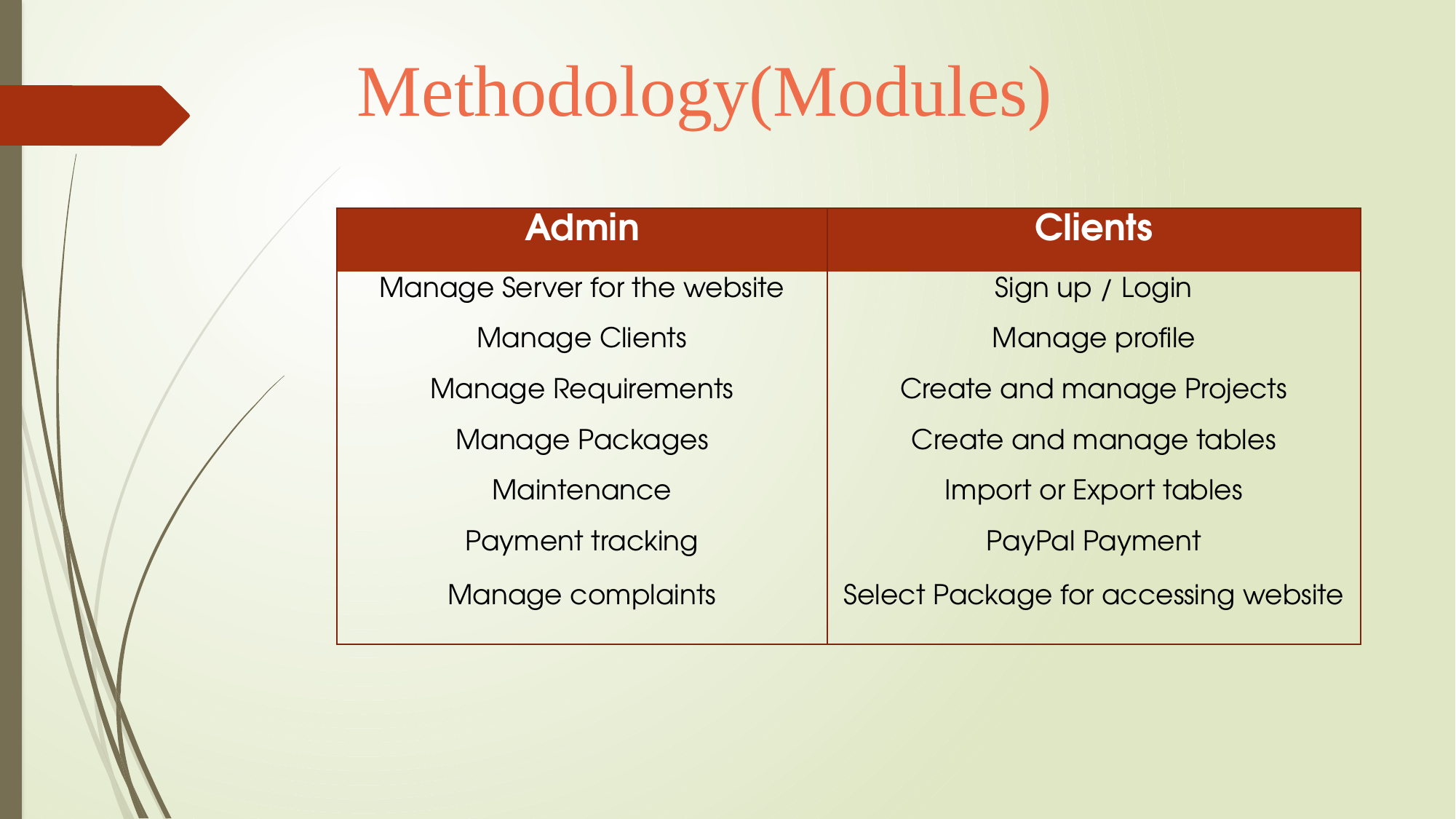

Methodology(Modules)
| Admin | Clients |
| --- | --- |
| Manage Server for the website | Sign up / Login |
| Manage Clients | Manage profile |
| Manage Requirements | Create and manage Projects |
| Manage Packages | Create and manage tables |
| Maintenance | Import or Export tables |
| Payment tracking | PayPal Payment |
| Manage complaints | Select Package for accessing website |